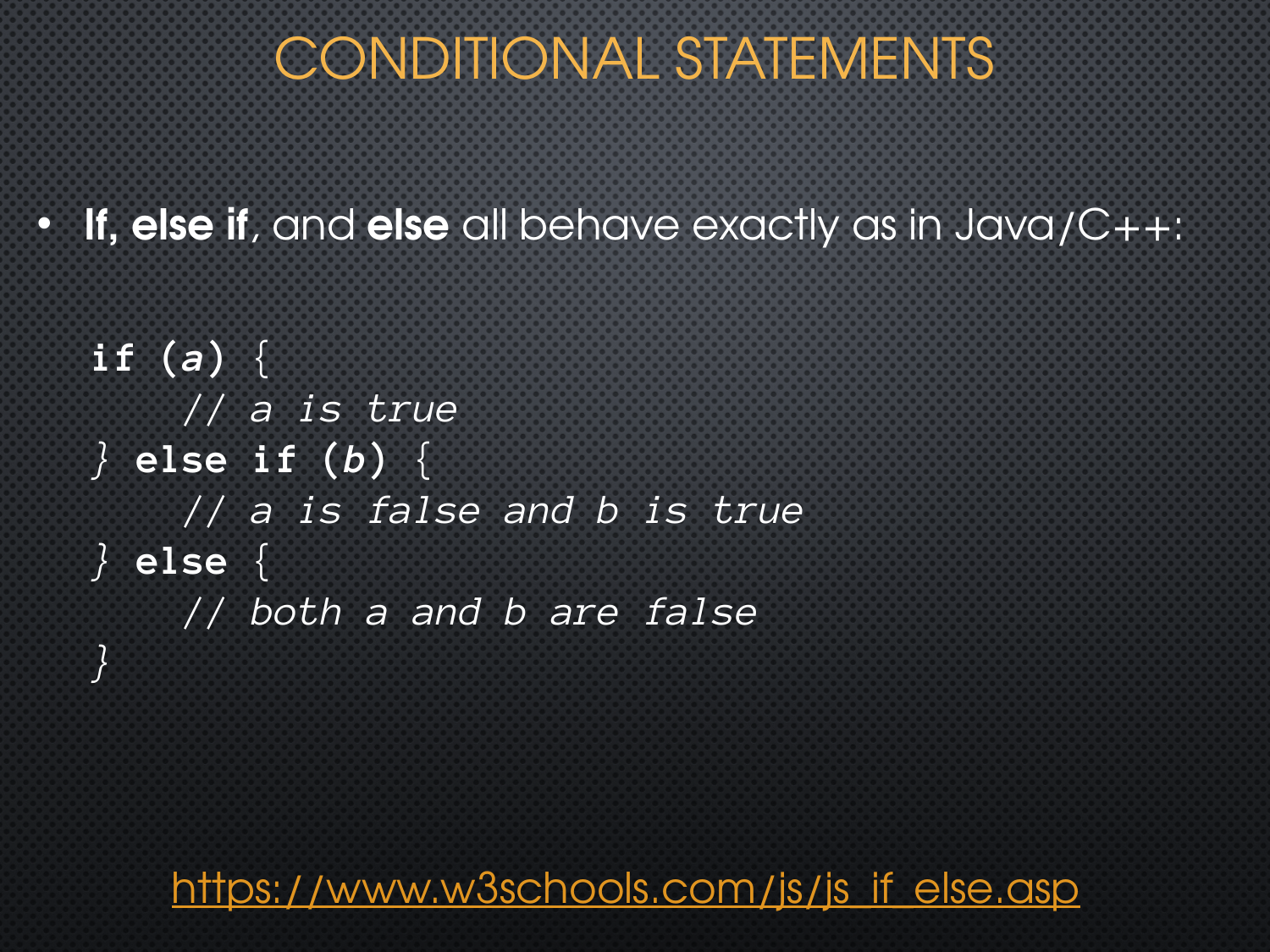

# Conditional Statements
If, else if, and else all behave exactly as in Java/C++:
if (a) {
    // a is true
} else if (b) {
    // a is false and b is true
} else {
    // both a and b are false
}
https://www.w3schools.com/js/js_if_else.asp